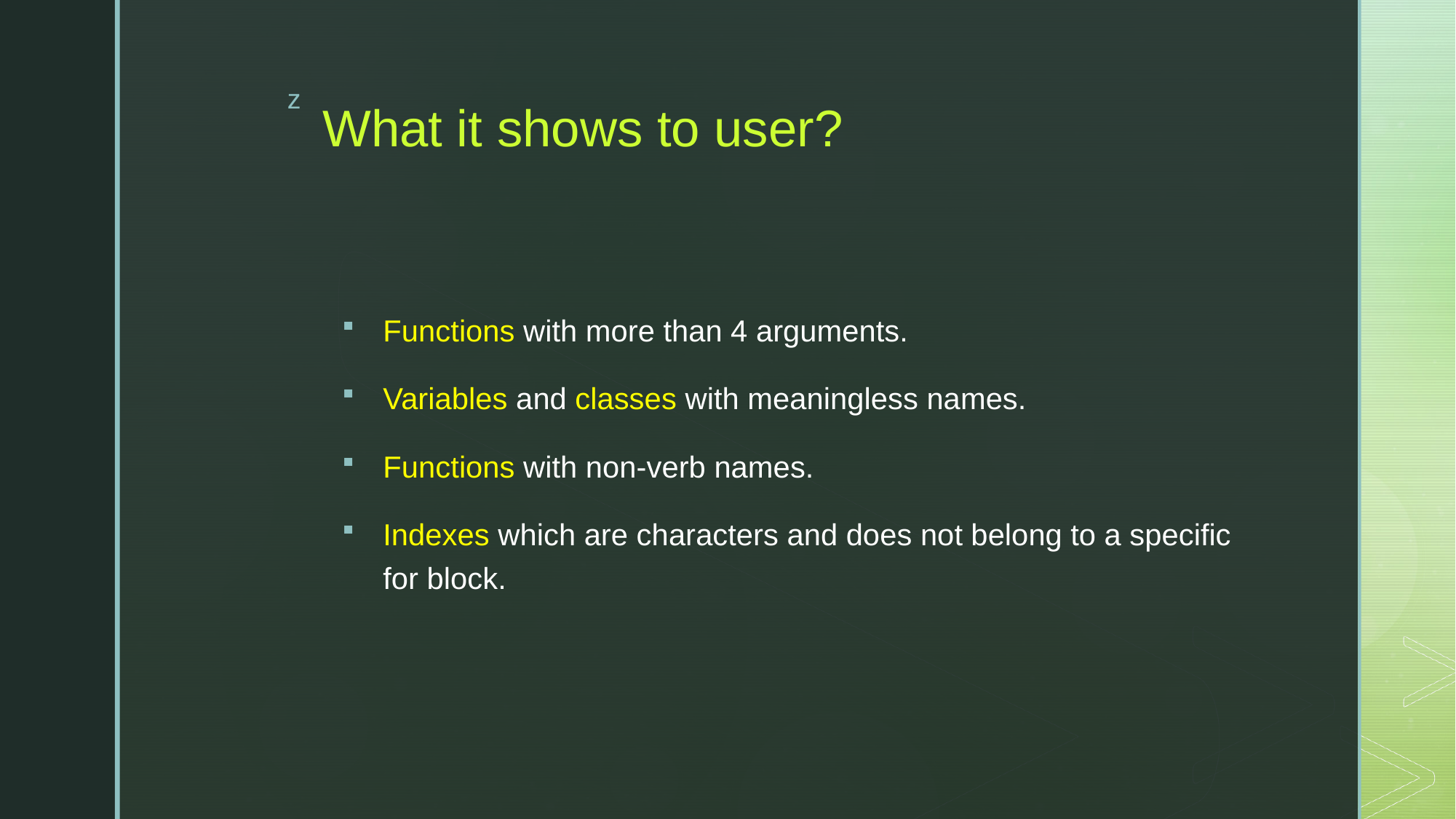

# What it shows to user?
Functions with more than 4 arguments.
Variables and classes with meaningless names.
Functions with non-verb names.
Indexes which are characters and does not belong to a specific for block.